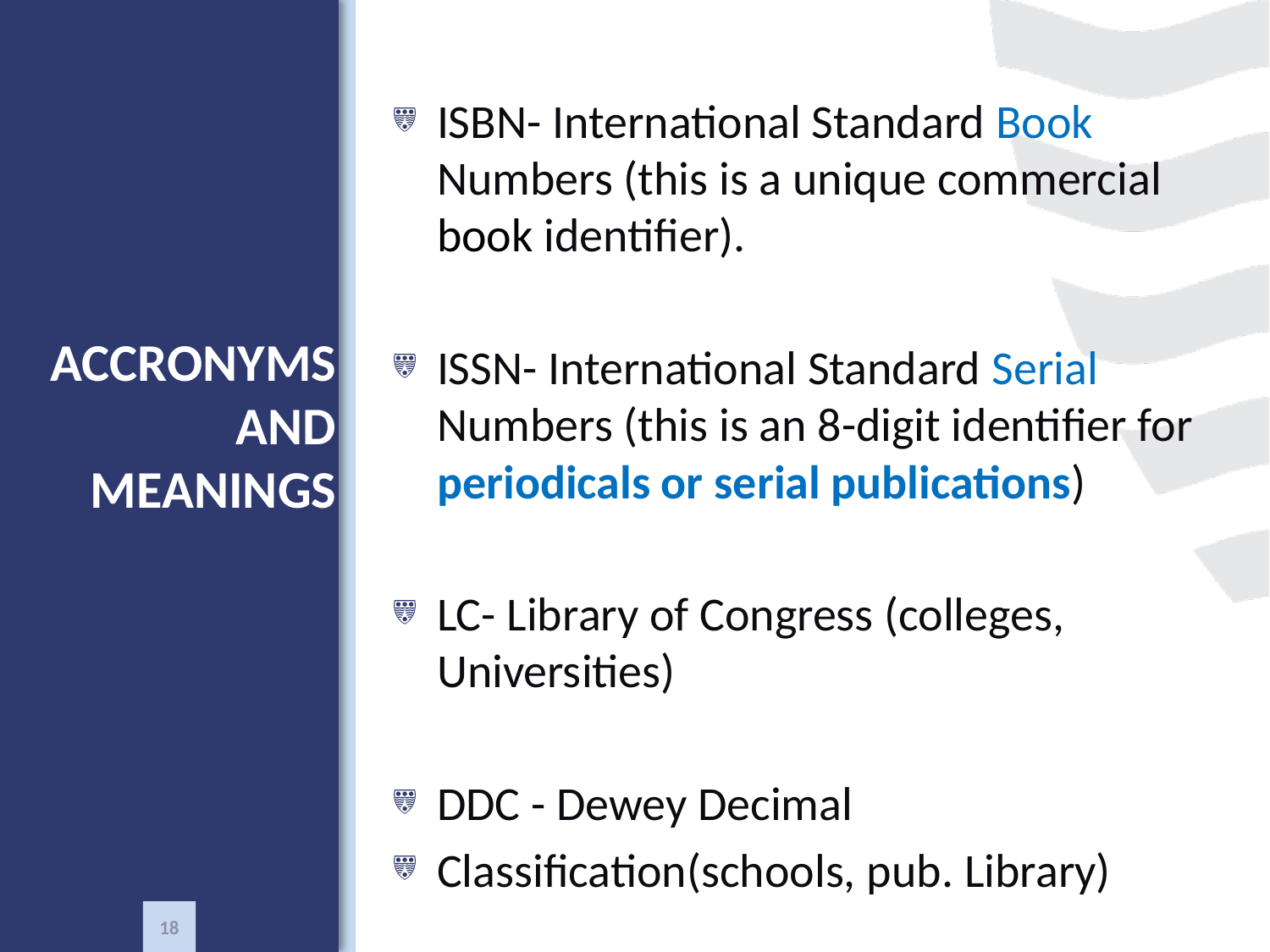

# ACCRONYMS AND MEANINGS
ISBN- International Standard Book Numbers (this is a unique commercial book identifier).

ISSN- International Standard Serial Numbers (this is an 8-digit identifier for periodicals or serial publications)

LC- Library of Congress (colleges, Universities)

DDC - Dewey Decimal
Classification(schools, pub. Library)

18